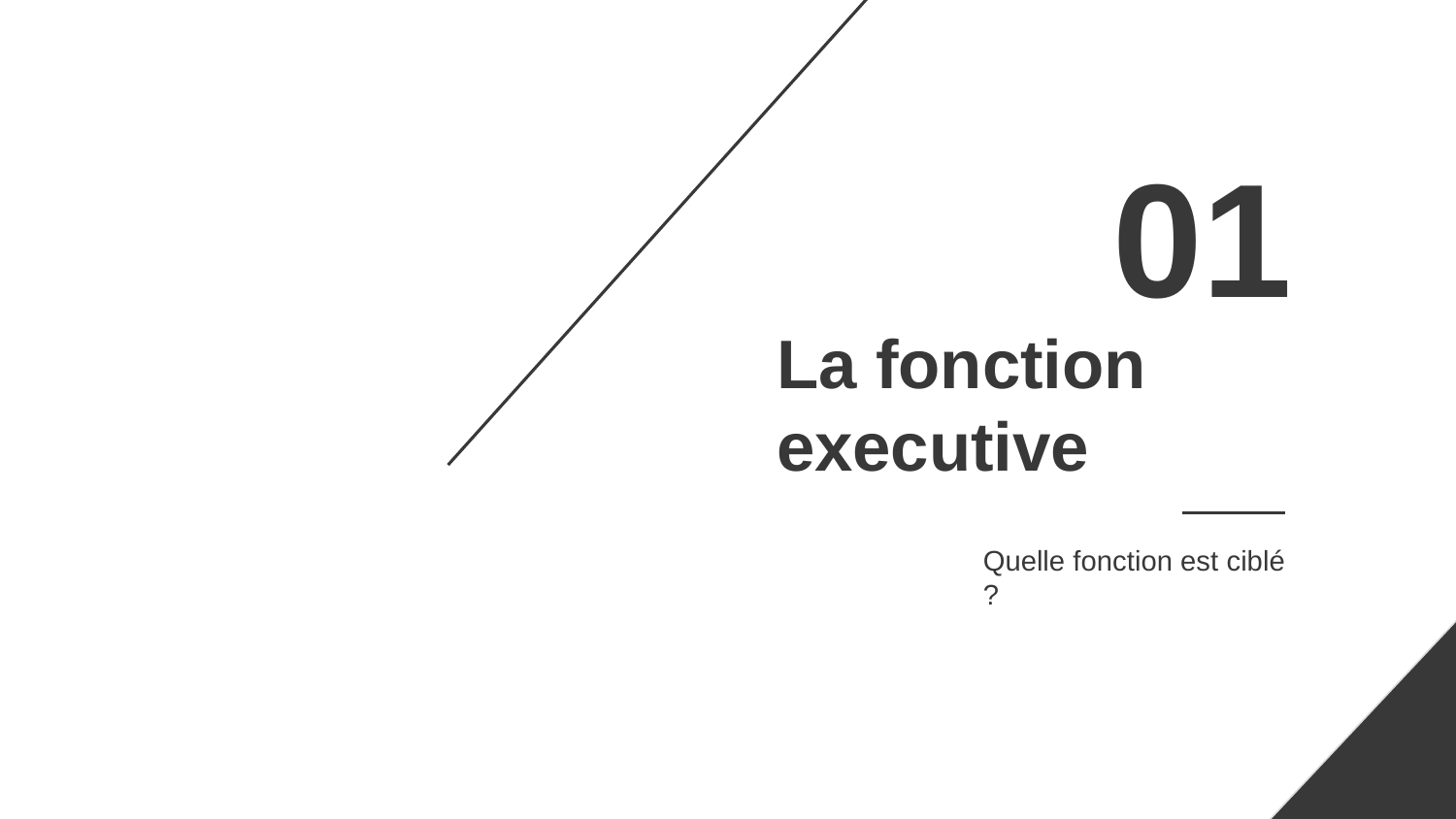

01
# La fonction executive
Quelle fonction est ciblé ?